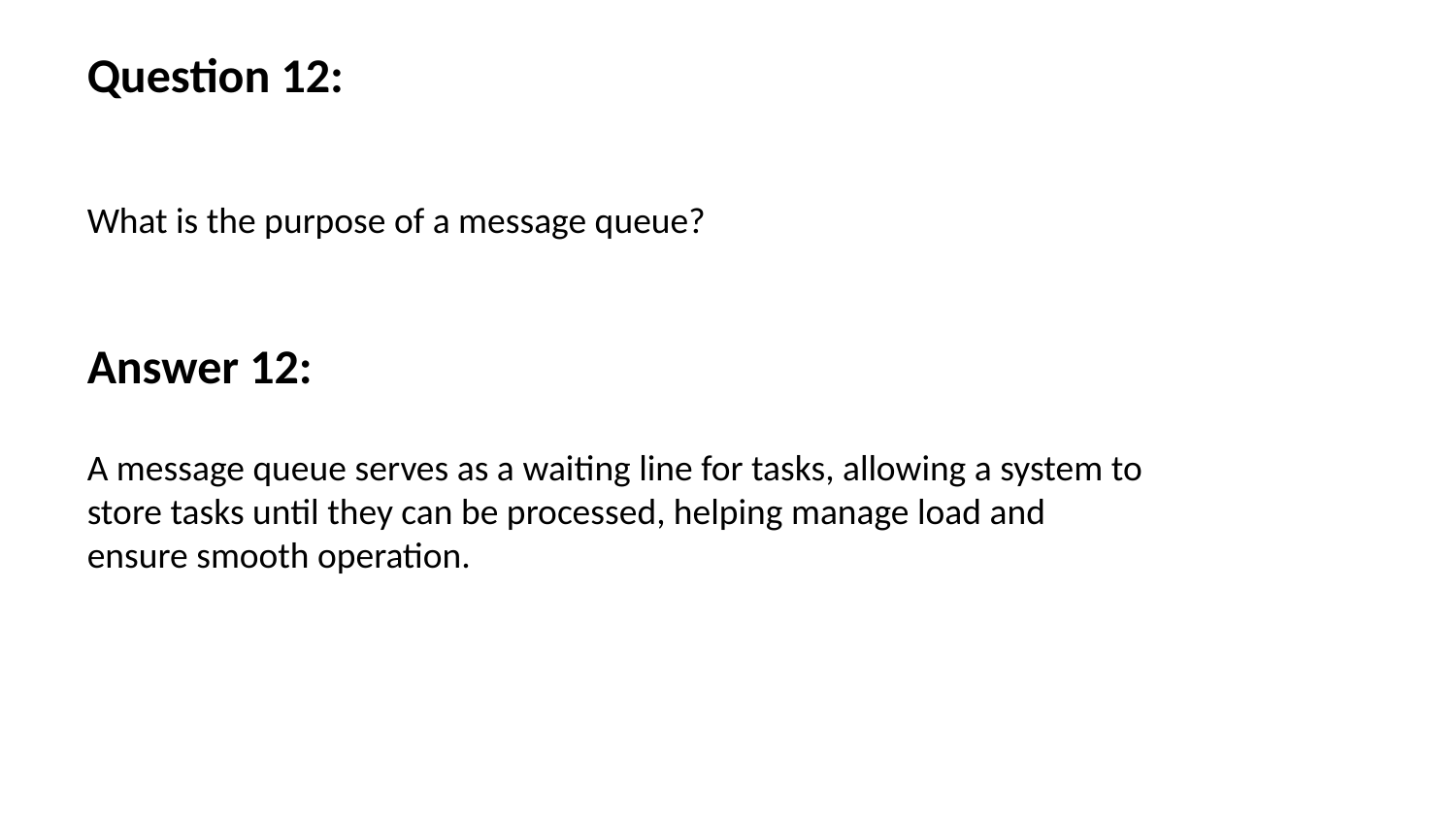

Question 12:
What is the purpose of a message queue?
Answer 12:
A message queue serves as a waiting line for tasks, allowing a system to store tasks until they can be processed, helping manage load and ensure smooth operation.